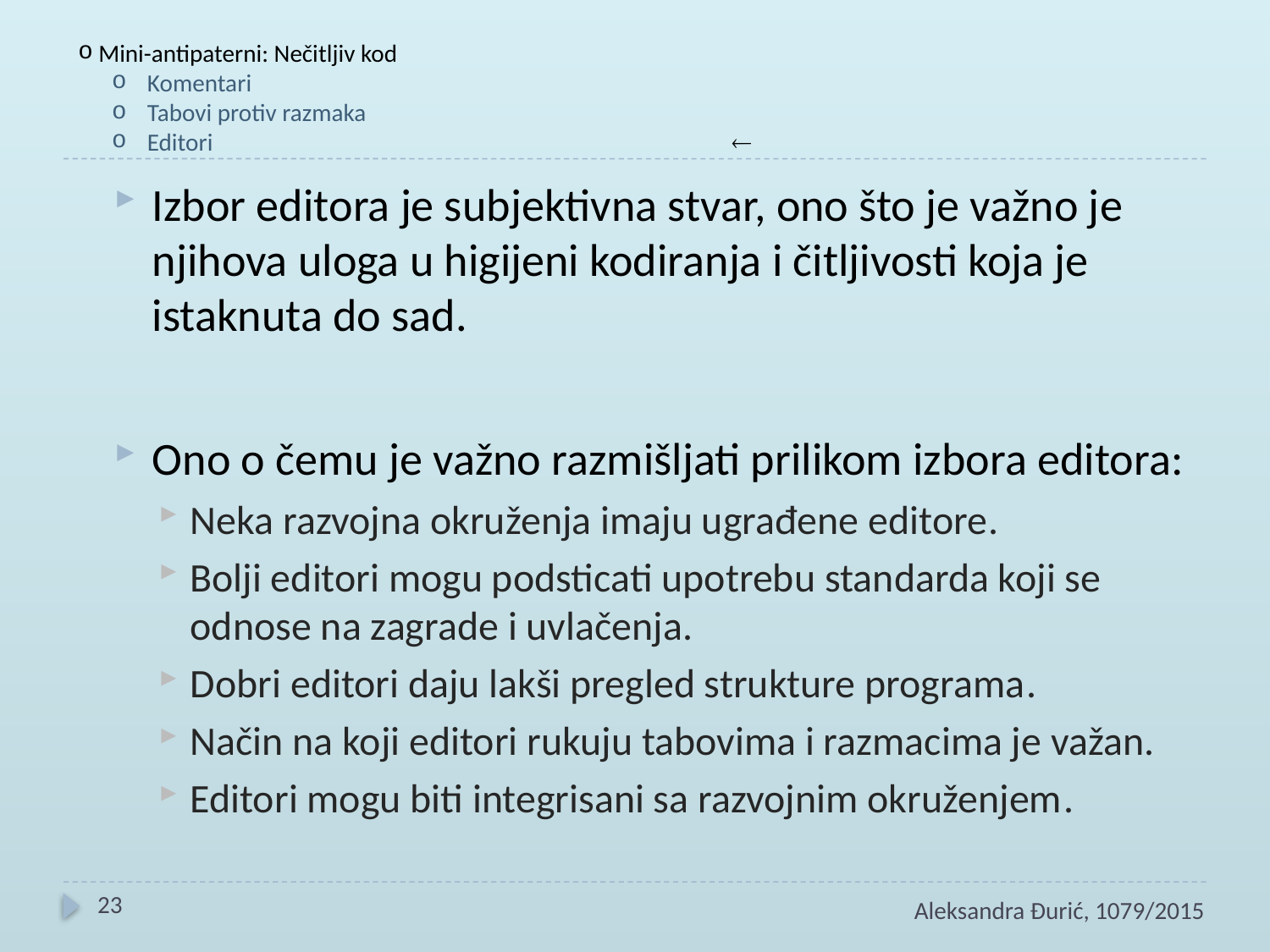

Mini-antipaterni: Nečitljiv kod
 Komentari
 Tabovi protiv razmaka
 Editori

←
Izbor editora je subjektivna stvar, ono što je važno je njihova uloga u higijeni kodiranja i čitljivosti koja je istaknuta do sad.

Ono o čemu je važno razmišljati prilikom izbora editora:
Neka razvojna okruženja imaju ugrađene editore.
Bolji editori mogu podsticati upotrebu standarda koji se odnose na zagrade i uvlačenja.
Dobri editori daju lakši pregled strukture programa.
Način na koji editori rukuju tabovima i razmacima je važan.
Editori mogu biti integrisani sa razvojnim okruženjem.

23
Aleksandra Đurić, 1079/2015